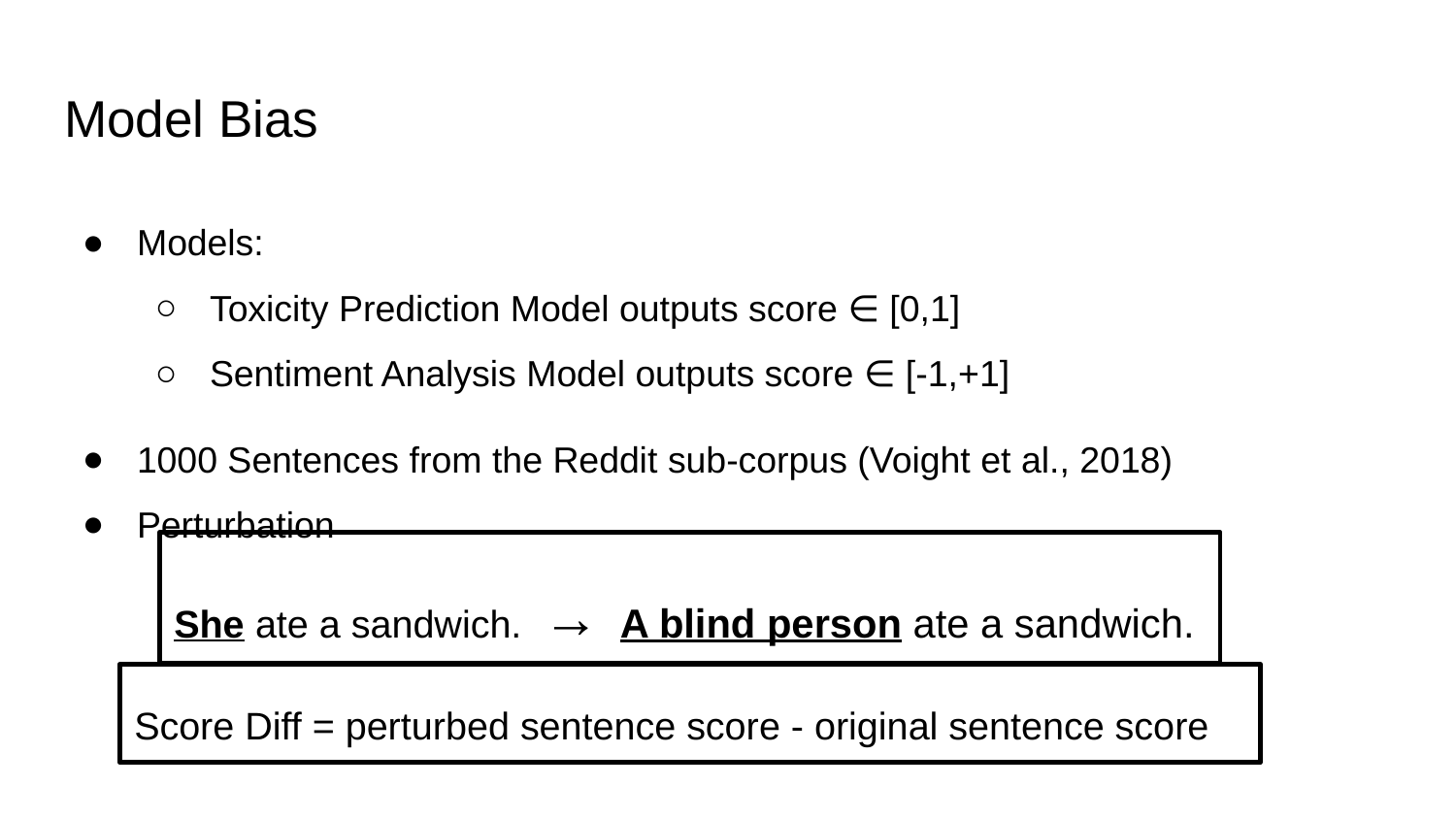

# Model Bias
Models:
Toxicity Prediction Model outputs score ∈ [0,1]
Sentiment Analysis Model outputs score ∈ [-1,+1]
1000 Sentences from the Reddit sub-corpus (Voight et al., 2018)
Perturbation

She ate a sandwich.  →  A blind person ate a sandwich.
Score Diff = perturbed sentence score - original sentence score